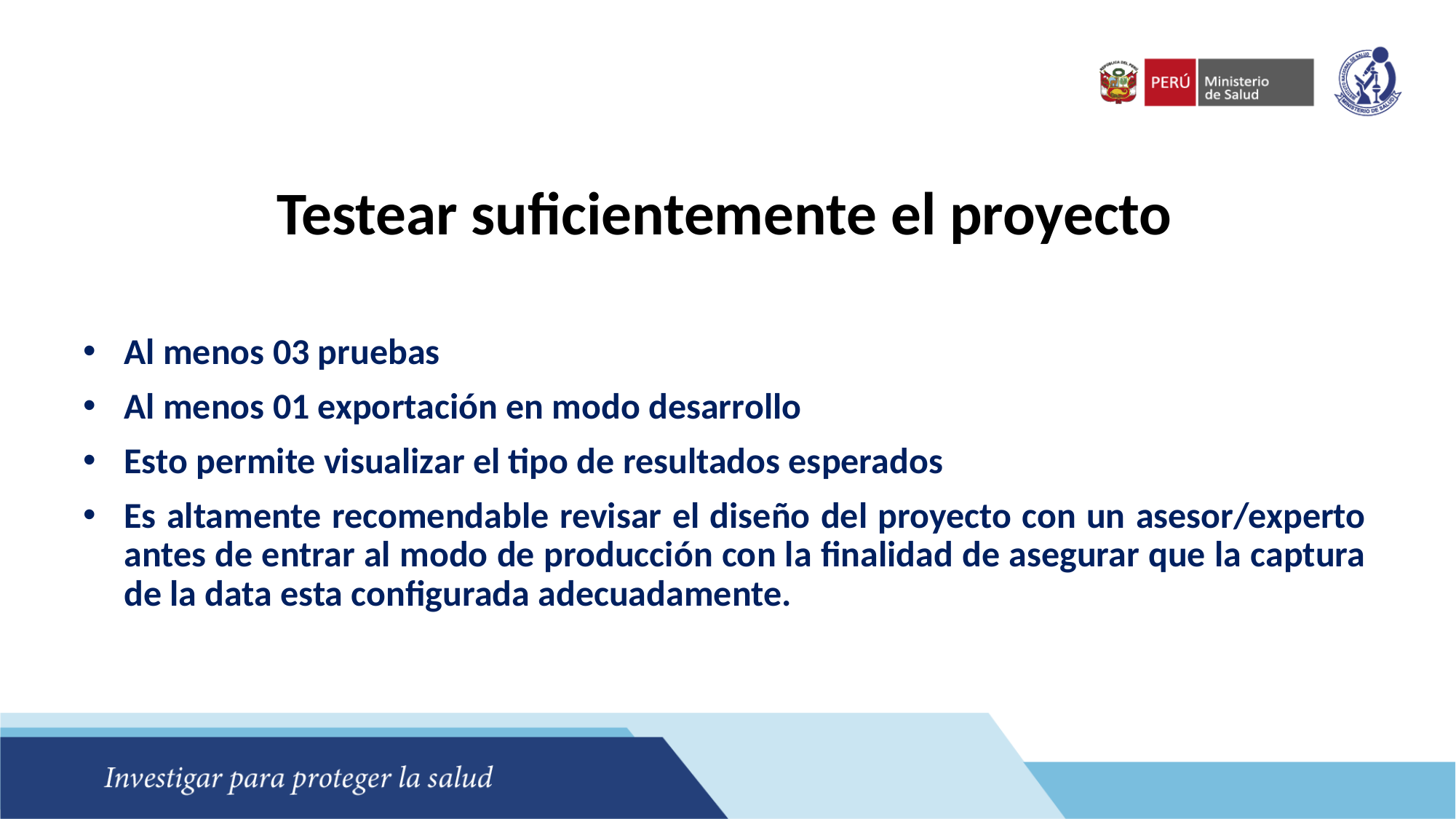

# Testear suficientemente el proyecto
Al menos 03 pruebas
Al menos 01 exportación en modo desarrollo
Esto permite visualizar el tipo de resultados esperados
Es altamente recomendable revisar el diseño del proyecto con un asesor/experto antes de entrar al modo de producción con la finalidad de asegurar que la captura de la data esta configurada adecuadamente.